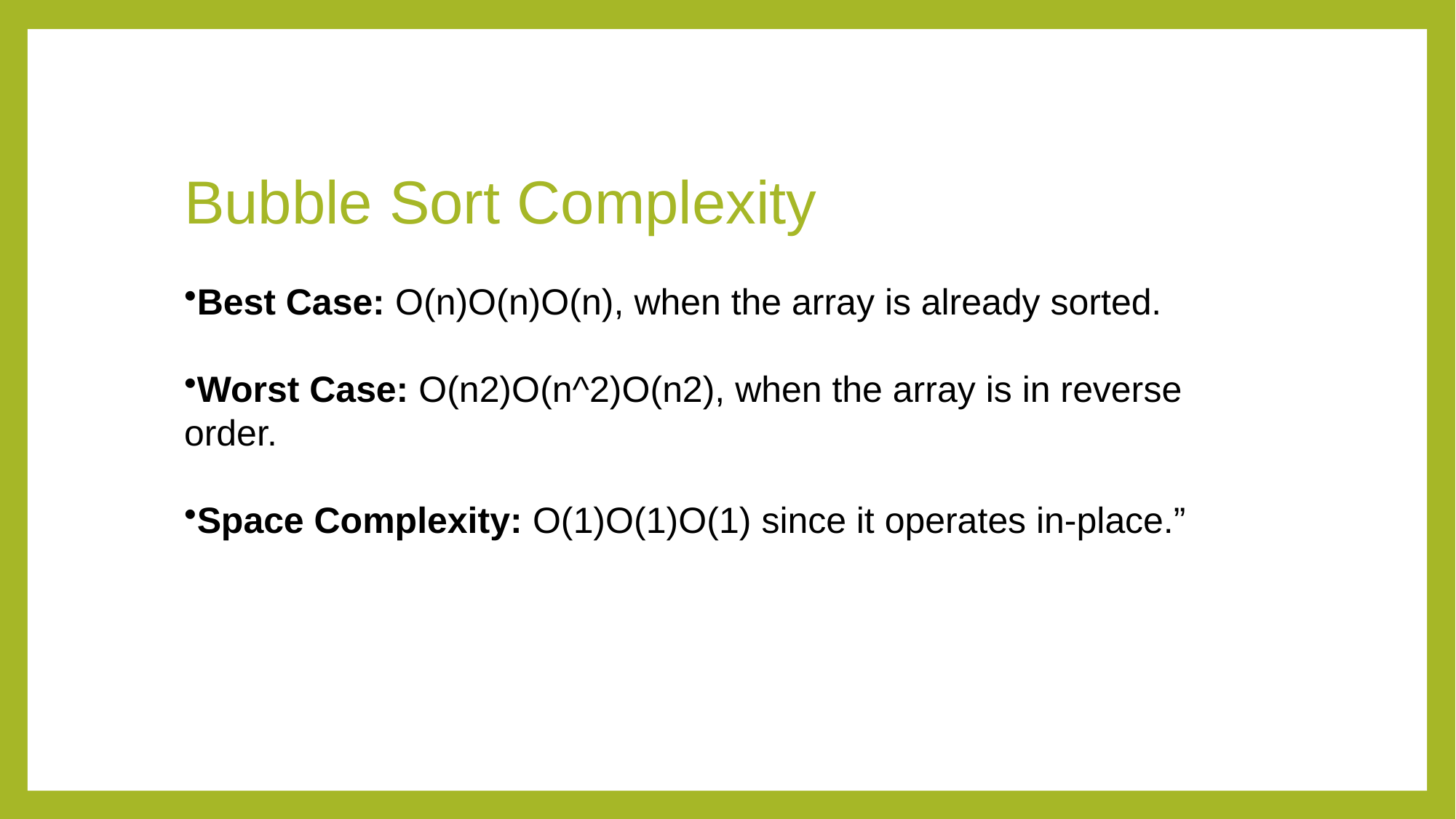

# Bubble Sort Complexity
Best Case: O(n)O(n)O(n), when the array is already sorted.

Worst Case: O(n2)O(n^2)O(n2), when the array is in reverse order.

Space Complexity: O(1)O(1)O(1) since it operates in-place.”